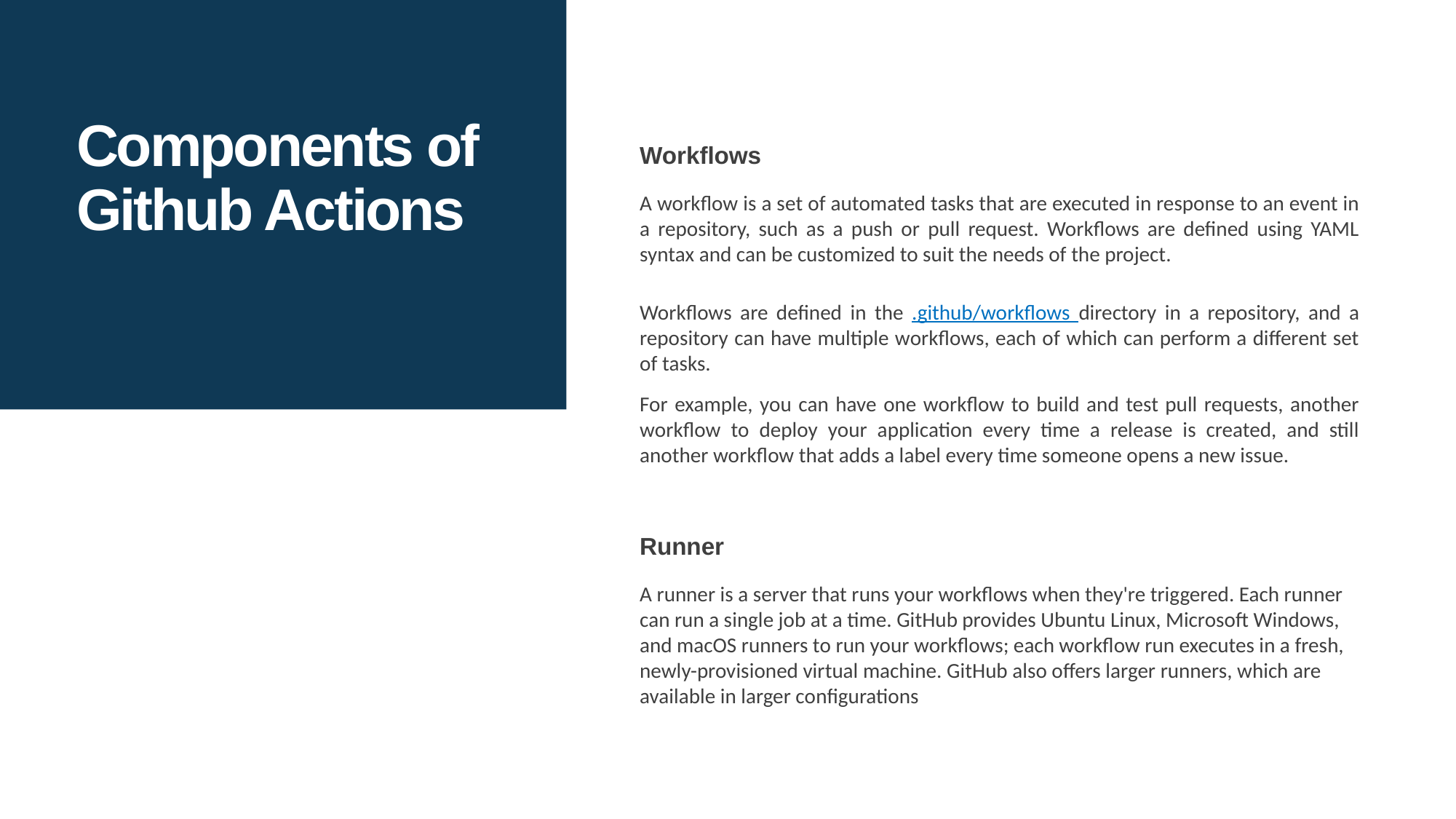

# Components of Github Actions
Workflows
A workflow is a set of automated tasks that are executed in response to an event in a repository, such as a push or pull request. Workflows are defined using YAML syntax and can be customized to suit the needs of the project.
Workflows are defined in the .github/workflows directory in a repository, and a repository can have multiple workflows, each of which can perform a different set of tasks.
For example, you can have one workflow to build and test pull requests, another workflow to deploy your application every time a release is created, and still another workflow that adds a label every time someone opens a new issue.
Runner
A runner is a server that runs your workflows when they're triggered. Each runner can run a single job at a time. GitHub provides Ubuntu Linux, Microsoft Windows, and macOS runners to run your workflows; each workflow run executes in a fresh, newly-provisioned virtual machine. GitHub also offers larger runners, which are available in larger configurations